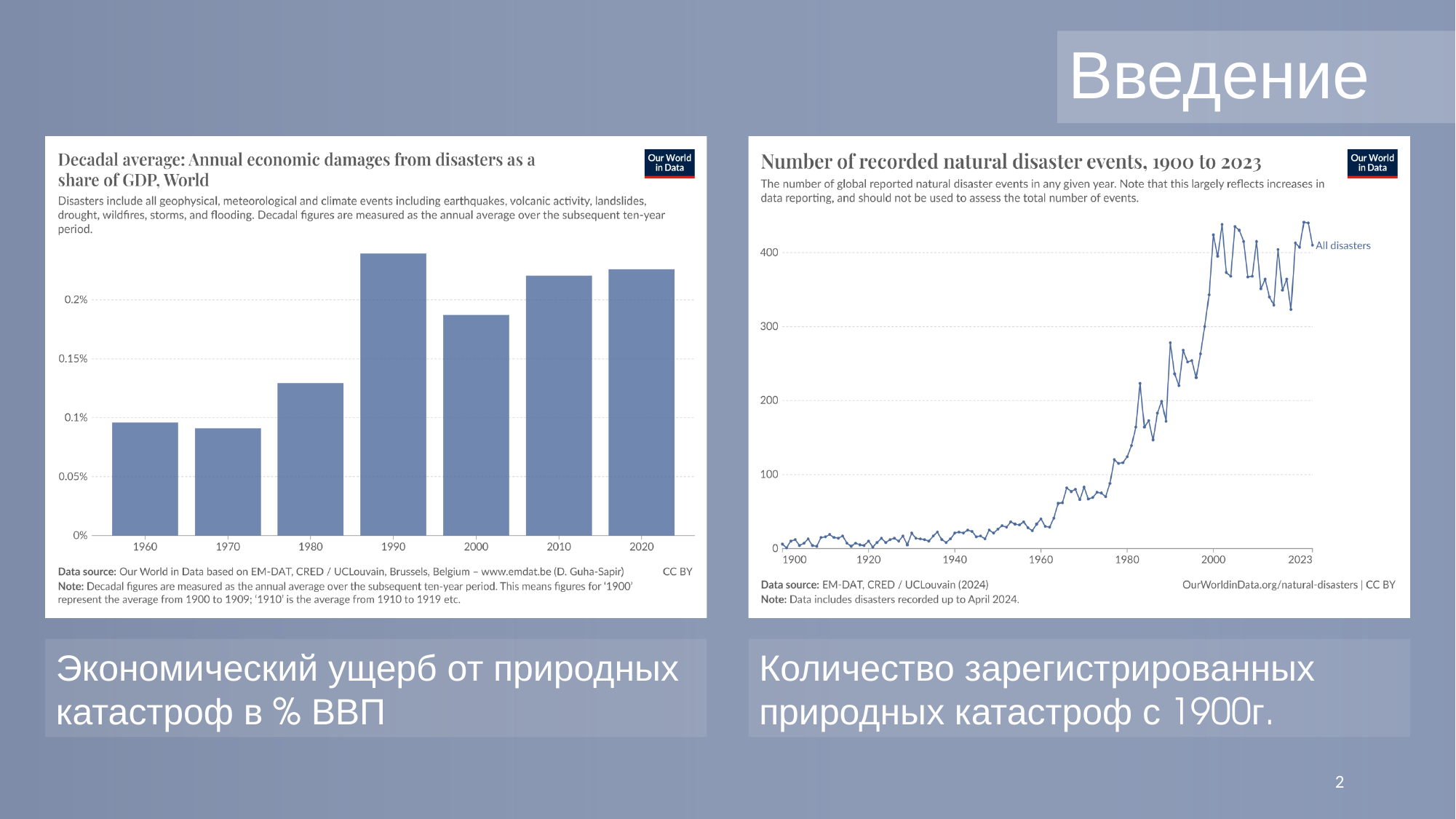

Предсказание погоды на основе исторических данных
Исполнители:
Долгов Андрей
Кабанов Алексей
# Введение

Экономический ущерб от природных катастроф в % ВВП
Количество зарегистрированных природных катастроф с 1900г.
2
КОМБИНИРОВАННЫЕ МЕТОДЫ
Проблема: Низкая точность существующих моделей (обычно до 3-х суток).
СИМУЛЯЦИИ
ФИЗИЧЕСКИЕ МОДЕЛИ
Цель: Создать предсказательную модель на основе исторических данных.
СИСТЕМЫ МЕТЕО-НАБЛЮДЕНИЯ
МАШИННОЕ ОБУЧЕНИЕ
Задачи:
Подготовить обучающий датасет
Подготовить контрольные датасеты
Обучить и сравнить разные модели